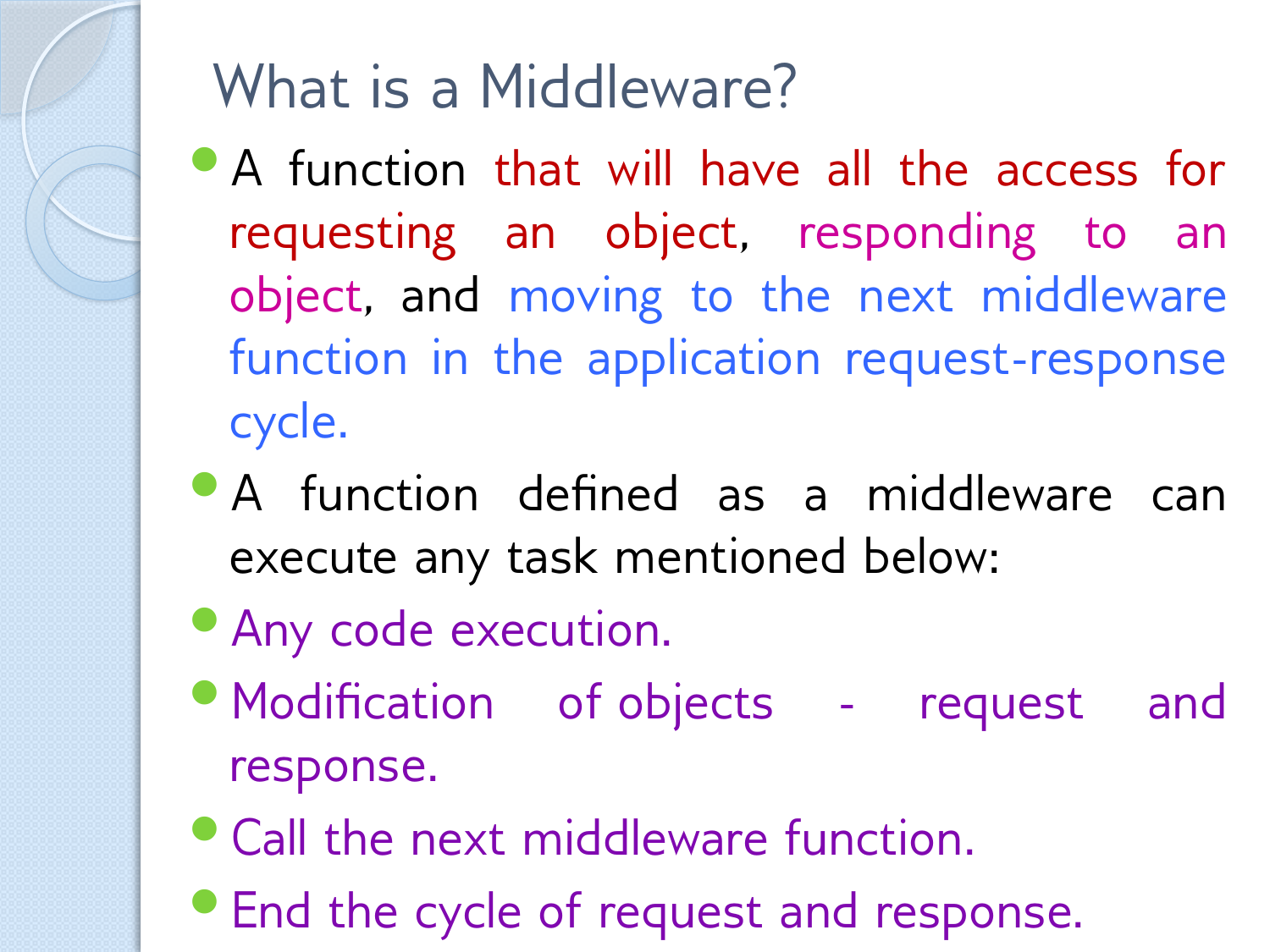

# What is a Middleware?
A function that will have all the access for requesting an object, responding to an object, and moving to the next middleware function in the application request-response cycle.
A function defined as a middleware can execute any task mentioned below:
Any code execution.
Modification of objects - request and response.
Call the next middleware function.
End the cycle of request and response.